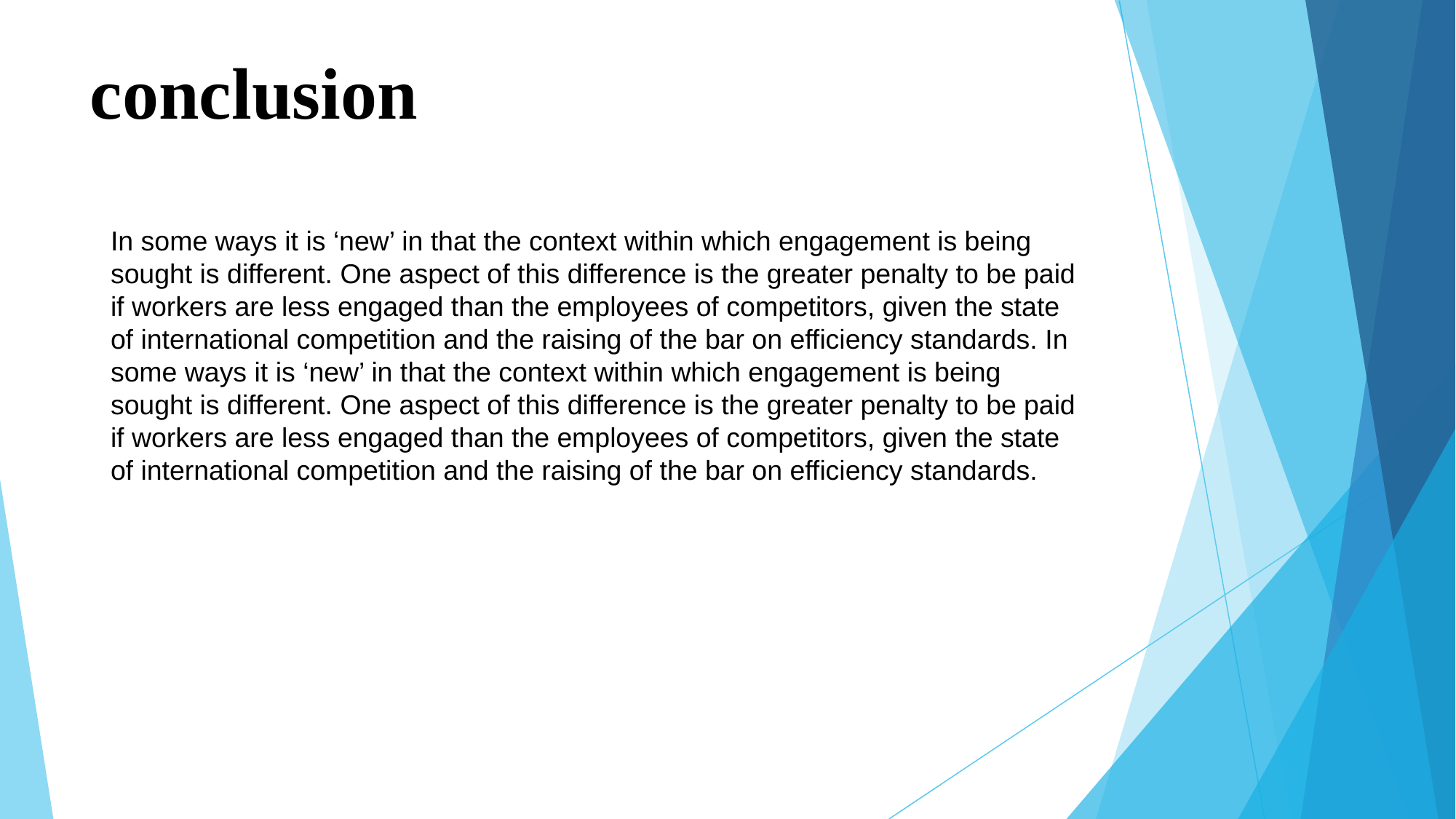

# conclusion
In some ways it is ‘new’ in that the context within which engagement is being sought is different. One aspect of this difference is the greater penalty to be paid if workers are less engaged than the employees of competitors, given the state of international competition and the raising of the bar on efficiency standards. In some ways it is ‘new’ in that the context within which engagement is being sought is different. One aspect of this difference is the greater penalty to be paid if workers are less engaged than the employees of competitors, given the state of international competition and the raising of the bar on efficiency standards.